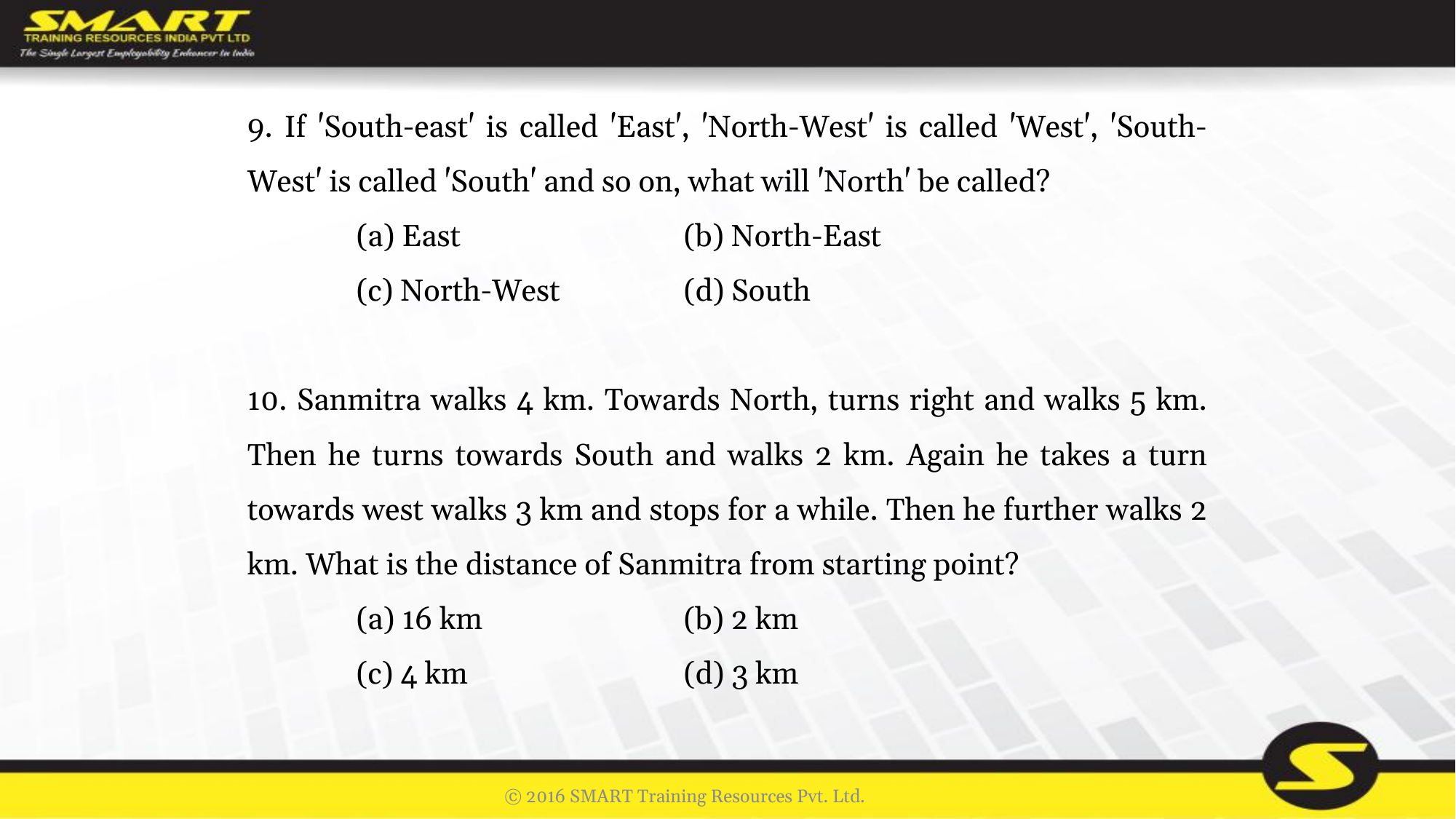

9. If 'South-east' is called 'East', 'North-West' is called 'West', 'South-West' is called 'South' and so on, what will 'North' be called?
	(a) East			(b) North-East
	(c) North-West		(d) South

10. Sanmitra walks 4 km. Towards North, turns right and walks 5 km. Then he turns towards South and walks 2 km. Again he takes a turn towards west walks 3 km and stops for a while. Then he further walks 2 km. What is the distance of Sanmitra from starting point?
	(a) 16 km		(b) 2 km
	(c) 4 km		(d) 3 km
© 2016 SMART Training Resources Pvt. Ltd.